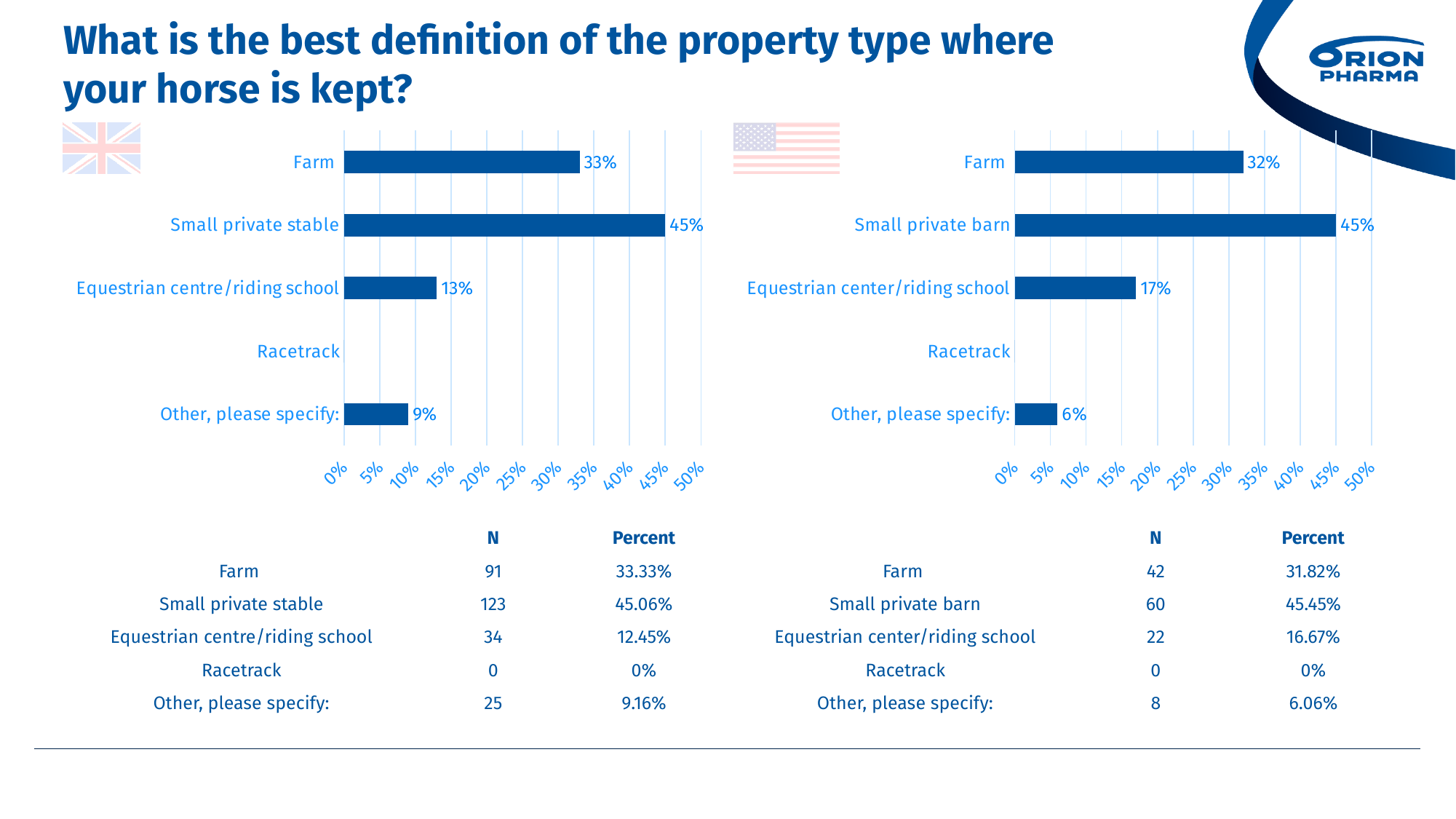

# What is the best definition of the property type where your horse is kept?

### Chart

| Category | What is the best definition of the property type where your horse is kept? |
|---|---|
| Farm  | 0.33 |
| Small private stable | 0.45 |
| Equestrian centre/riding school | 0.13 |
| Racetrack | 0.0 |
| Other, please specify: | 0.09 |

### Chart

| Category | What is the best definition of the property type where your horse is kept? |
|---|---|
| Farm  | 0.32 |
| Small private barn | 0.45 |
| Equestrian center/riding school | 0.17 |
| Racetrack | 0.0 |
| Other, please specify: | 0.06 |
|  | N | Percent |
| --- | --- | --- |
| Farm | 91 | 33.33% |
| Small private stable | 123 | 45.06% |
| Equestrian centre/riding school | 34 | 12.45% |
| Racetrack | 0 | 0% |
| Other, please specify: | 25 | 9.16% |
|  | N | Percent |
| --- | --- | --- |
| Farm | 42 | 31.82% |
| Small private barn | 60 | 45.45% |
| Equestrian center/riding school | 22 | 16.67% |
| Racetrack | 0 | 0% |
| Other, please specify: | 8 | 6.06% |